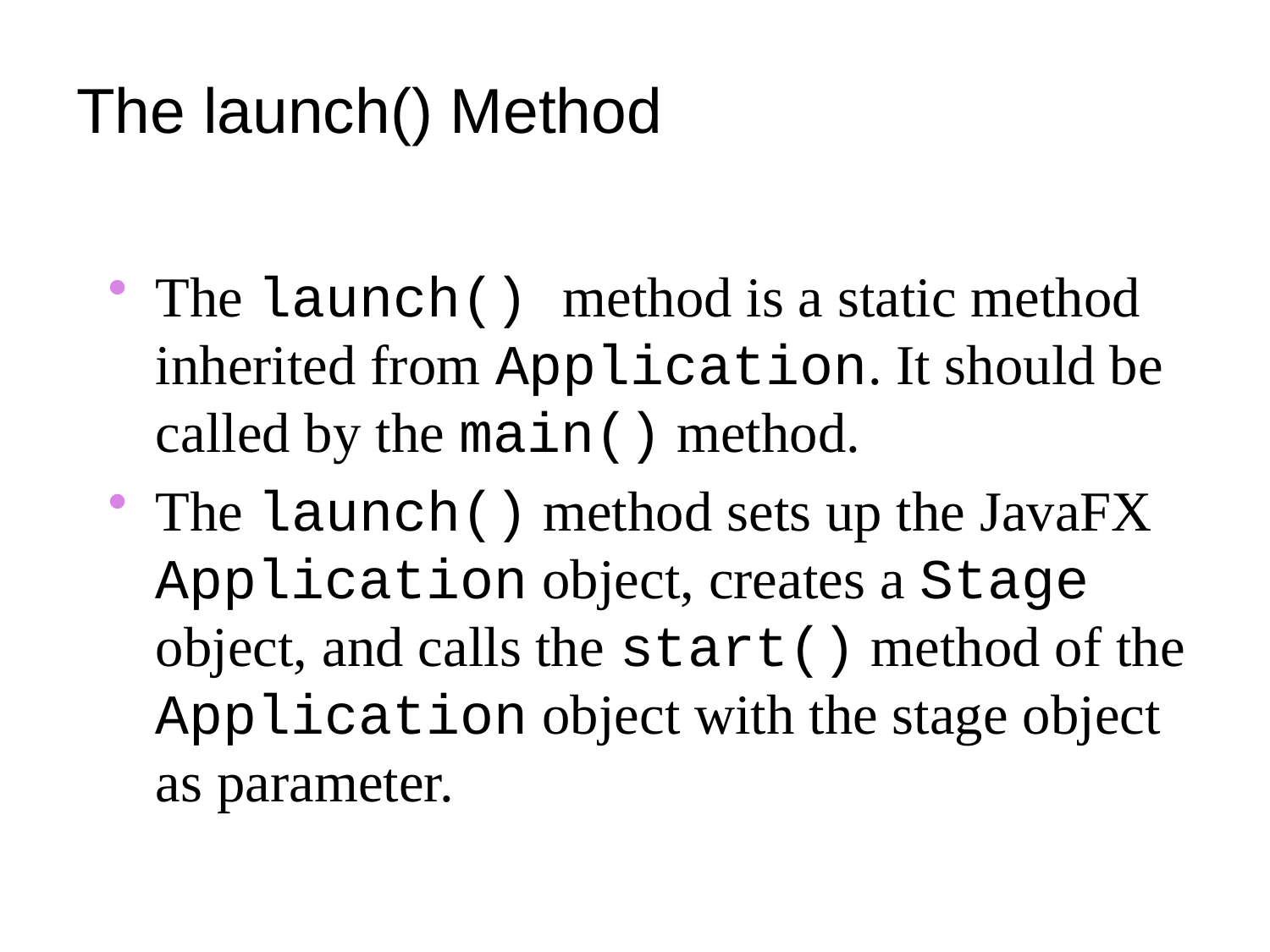

# The launch() Method

The launch() method is a static method inherited from Application. It should be called by the main() method.
The launch() method sets up the JavaFX Application object, creates a Stage object, and calls the start() method of the Application object with the stage object as parameter.